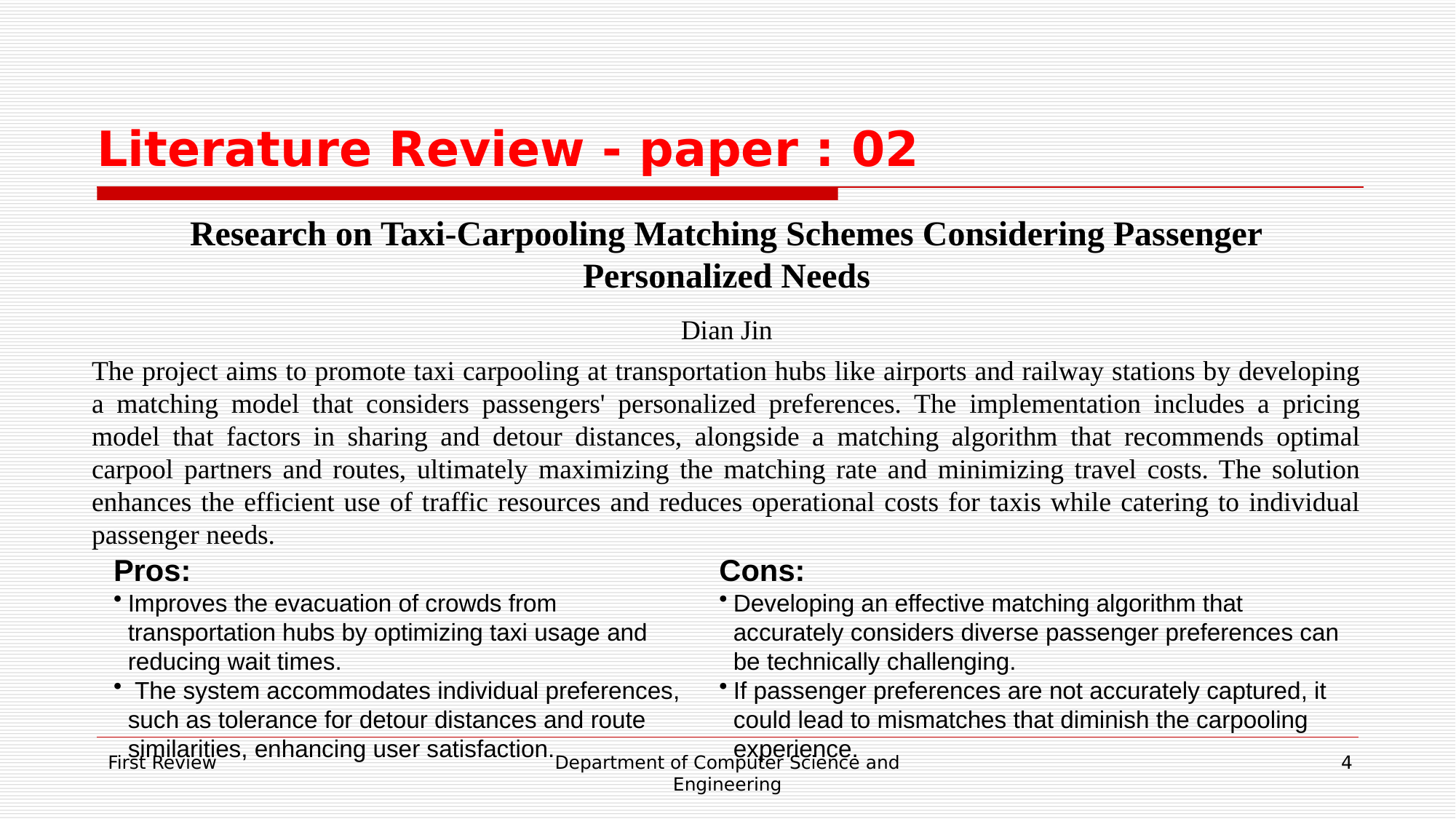

# Literature Review - paper : 02
Research on Taxi-Carpooling Matching Schemes Considering Passenger Personalized Needs
Dian Jin
The project aims to promote taxi carpooling at transportation hubs like airports and railway stations by developing a matching model that considers passengers' personalized preferences. The implementation includes a pricing model that factors in sharing and detour distances, alongside a matching algorithm that recommends optimal carpool partners and routes, ultimately maximizing the matching rate and minimizing travel costs. The solution enhances the efficient use of traffic resources and reduces operational costs for taxis while catering to individual passenger needs.
Pros:
Improves the evacuation of crowds from transportation hubs by optimizing taxi usage and reducing wait times.
 The system accommodates individual preferences, such as tolerance for detour distances and route similarities, enhancing user satisfaction.
Cons:
Developing an effective matching algorithm that accurately considers diverse passenger preferences can be technically challenging.
If passenger preferences are not accurately captured, it could lead to mismatches that diminish the carpooling experience.
First Review
Department of Computer Science and Engineering
4